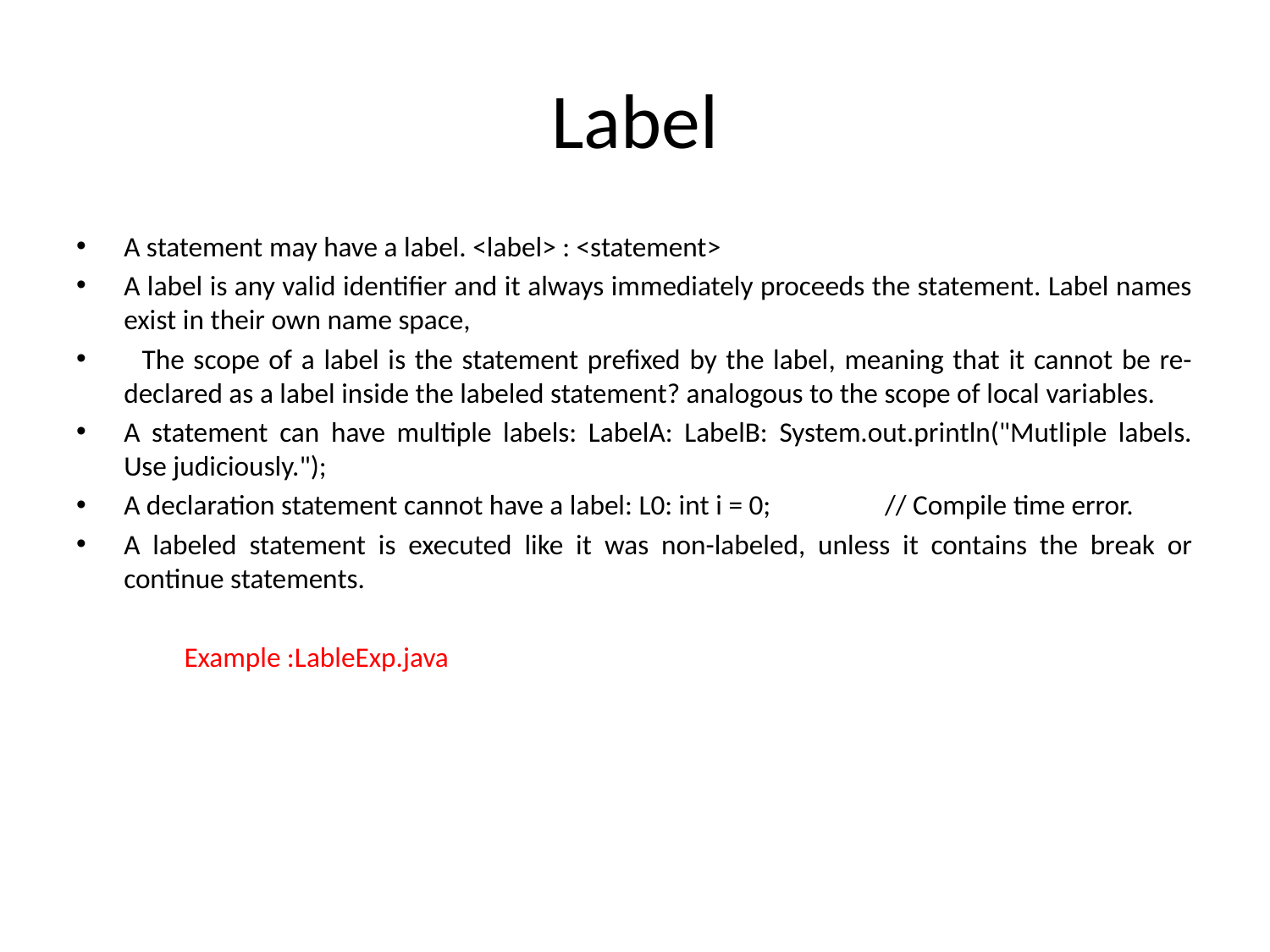

# Label
A statement may have a label. <label> : <statement>
A label is any valid identifier and it always immediately proceeds the statement. Label names exist in their own name space,
  The scope of a label is the statement prefixed by the label, meaning that it cannot be re-declared as a label inside the labeled statement? analogous to the scope of local variables.
A statement can have multiple labels: LabelA: LabelB: System.out.println("Mutliple labels. Use judiciously.");
A declaration statement cannot have a label: L0: int i = 0;                  // Compile time error.
A labeled statement is executed like it was non-labeled, unless it contains the break or continue statements.

                 Example :LableExp.java